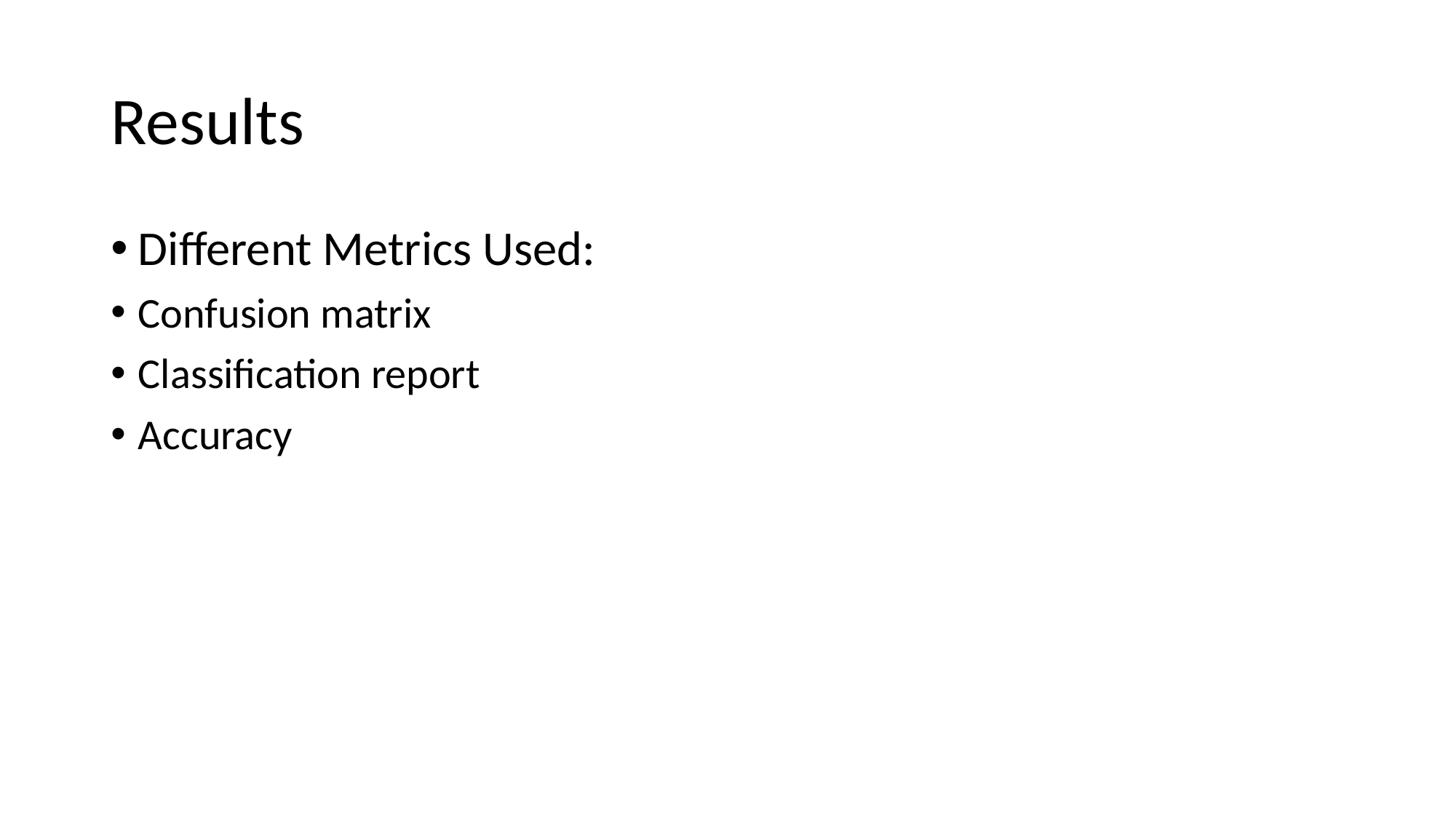

# Results
Different Metrics Used:
Confusion matrix
Classification report
Accuracy